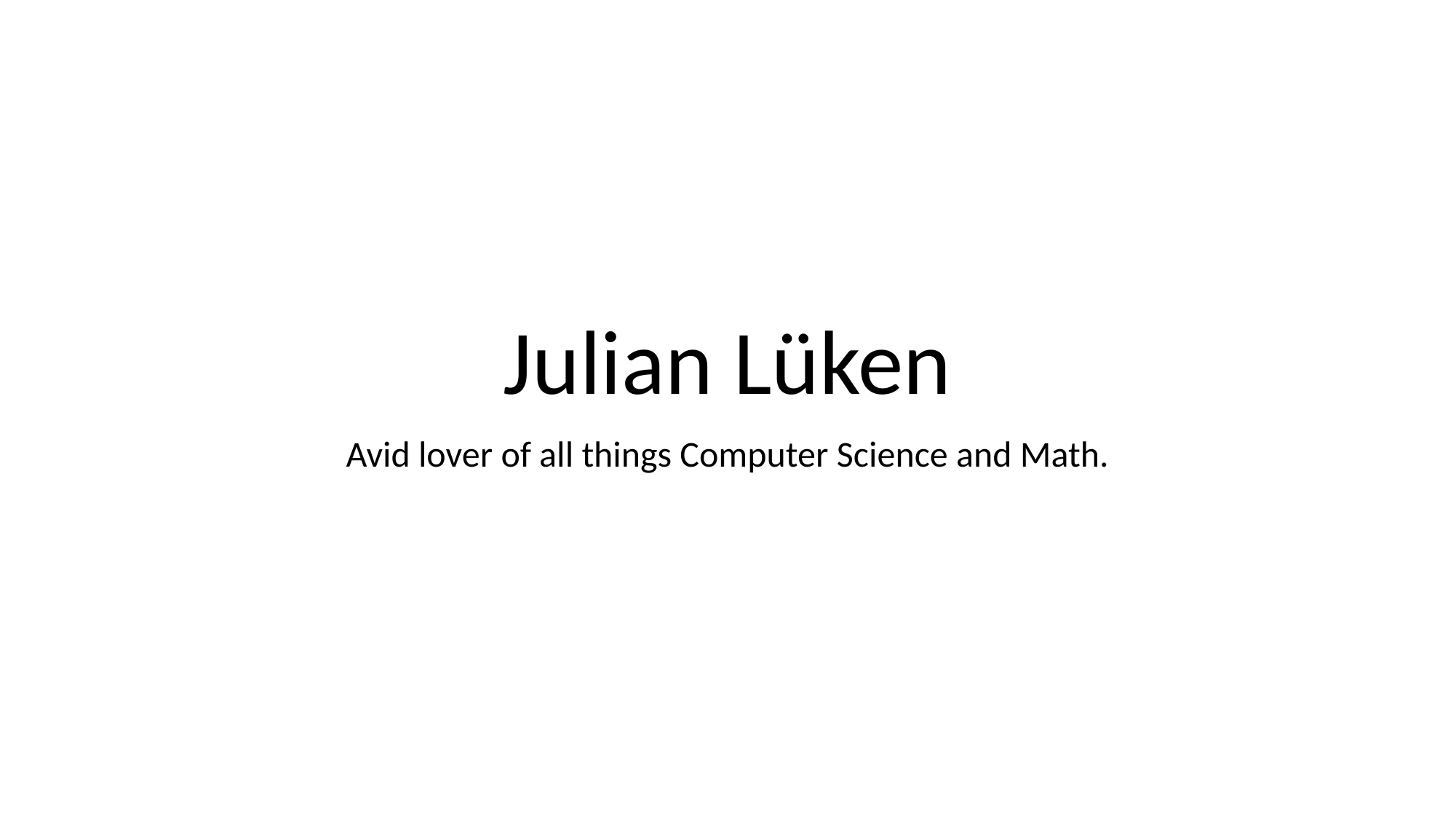

# Julian Lüken
Avid lover of all things Computer Science and Math.